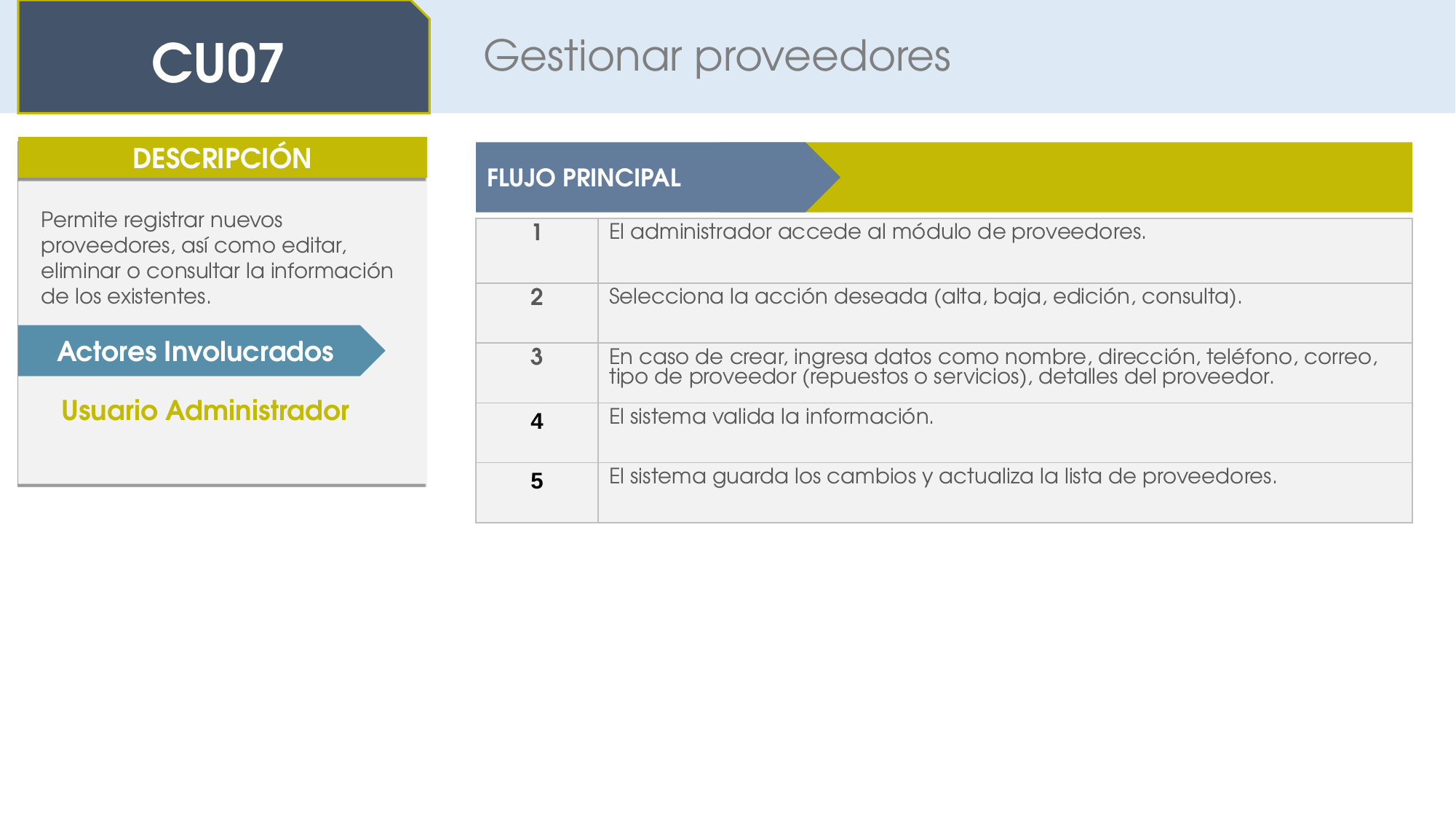

CU07
Gestionar proveedores
DESCRIPCIÓN

FLUJO PRINCIPAL

Permite registrar nuevos proveedores, así como editar, eliminar o consultar la información de los existentes.
| 1 | El administrador accede al módulo de proveedores. |
| --- | --- |
| 2 | Selecciona la acción deseada (alta, baja, edición, consulta). |
| 3 | En caso de crear, ingresa datos como nombre, dirección, teléfono, correo, tipo de proveedor (repuestos o servicios), detalles del proveedor. |
| 4 | El sistema valida la información. |
| 5 | El sistema guarda los cambios y actualiza la lista de proveedores. |
Actores Involucrados
Usuario Administrador